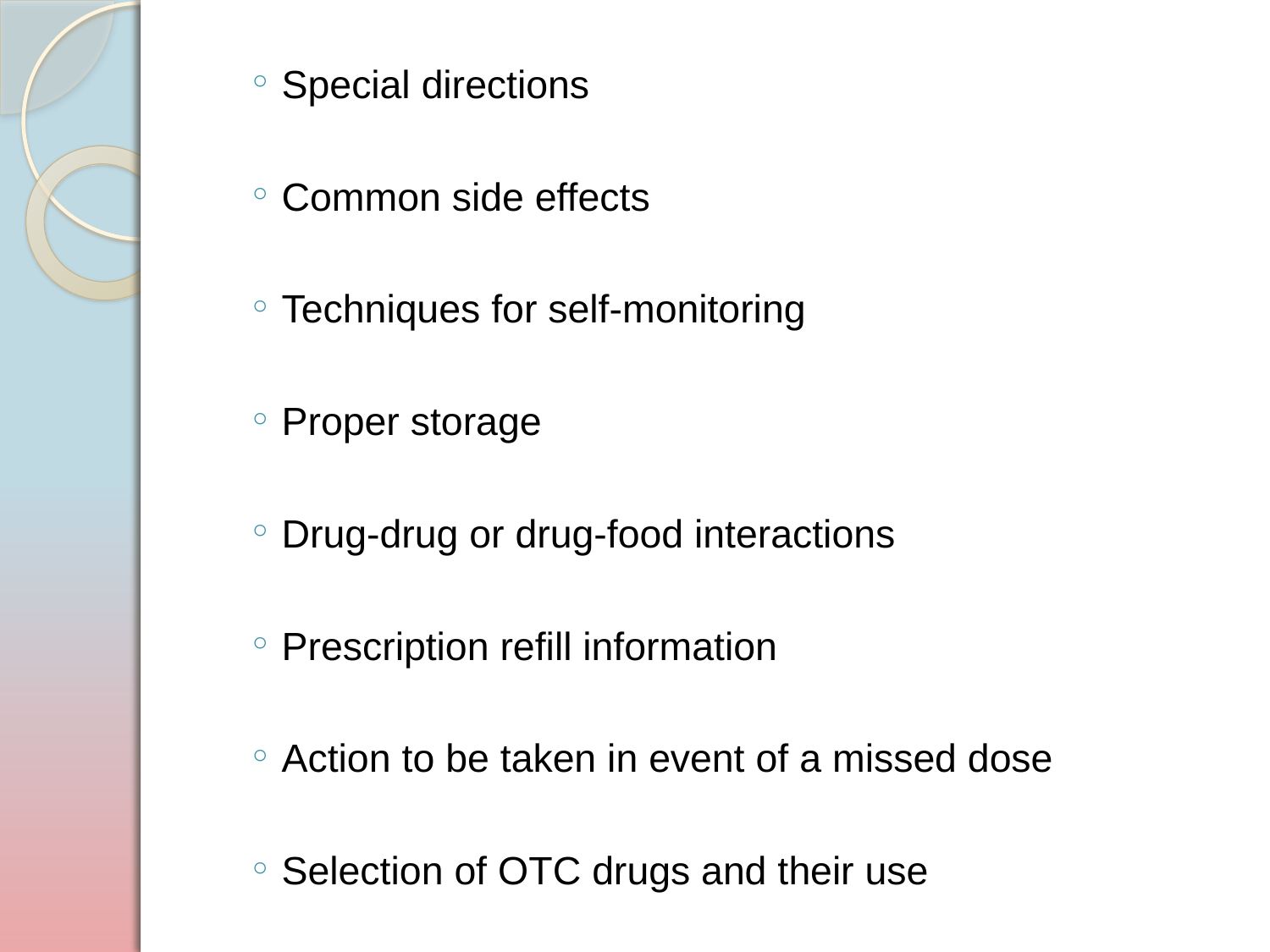

Special directions

Common side effects

Techniques for self-monitoring

Proper storage

Drug-drug or drug-food interactions

Prescription refill information

Action to be taken in event of a missed dose

Selection of OTC drugs and their use